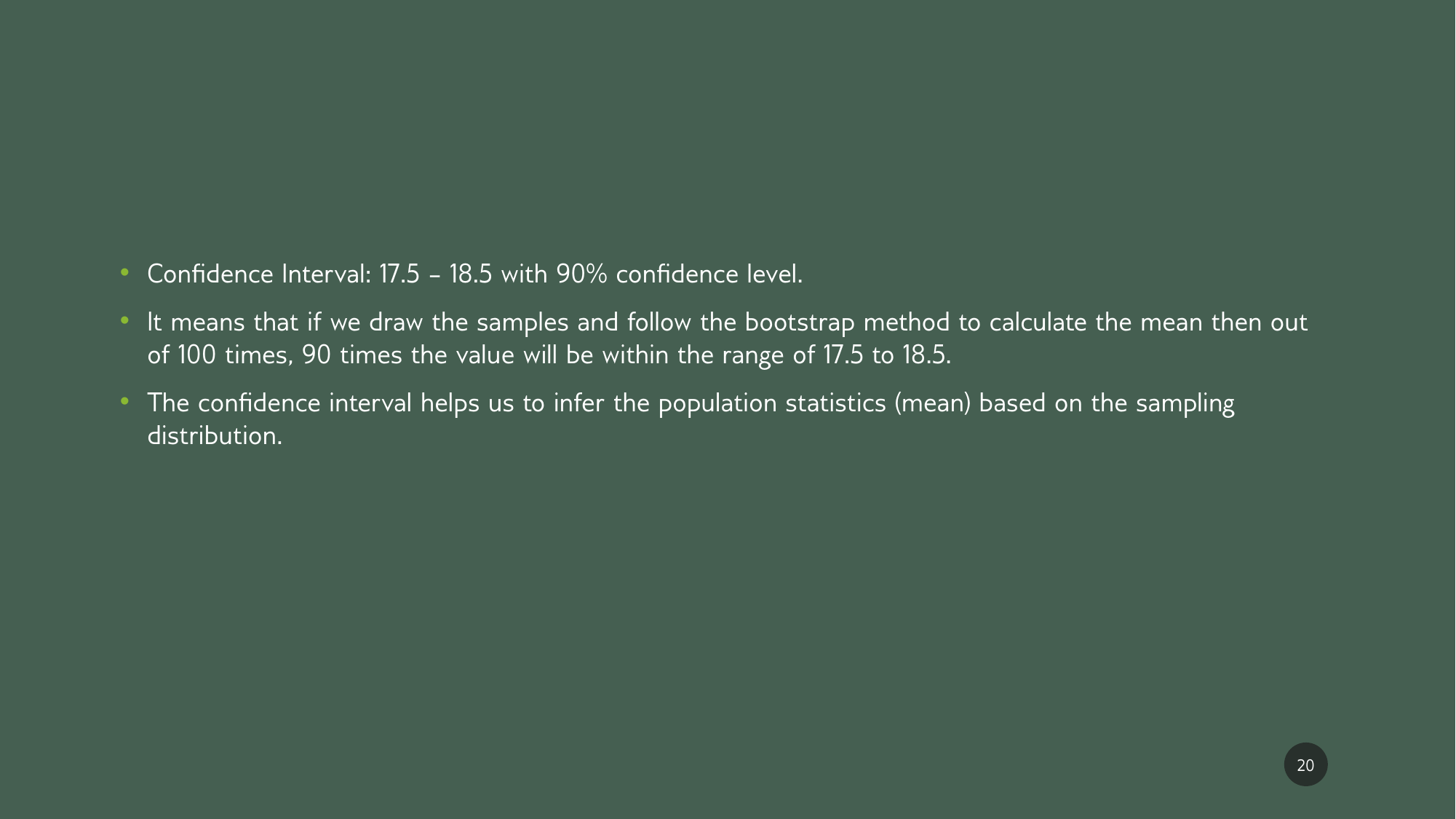

#
Confidence Interval: 17.5 – 18.5 with 90% confidence level.
It means that if we draw the samples and follow the bootstrap method to calculate the mean then out of 100 times, 90 times the value will be within the range of 17.5 to 18.5.
The confidence interval helps us to infer the population statistics (mean) based on the sampling distribution.
20